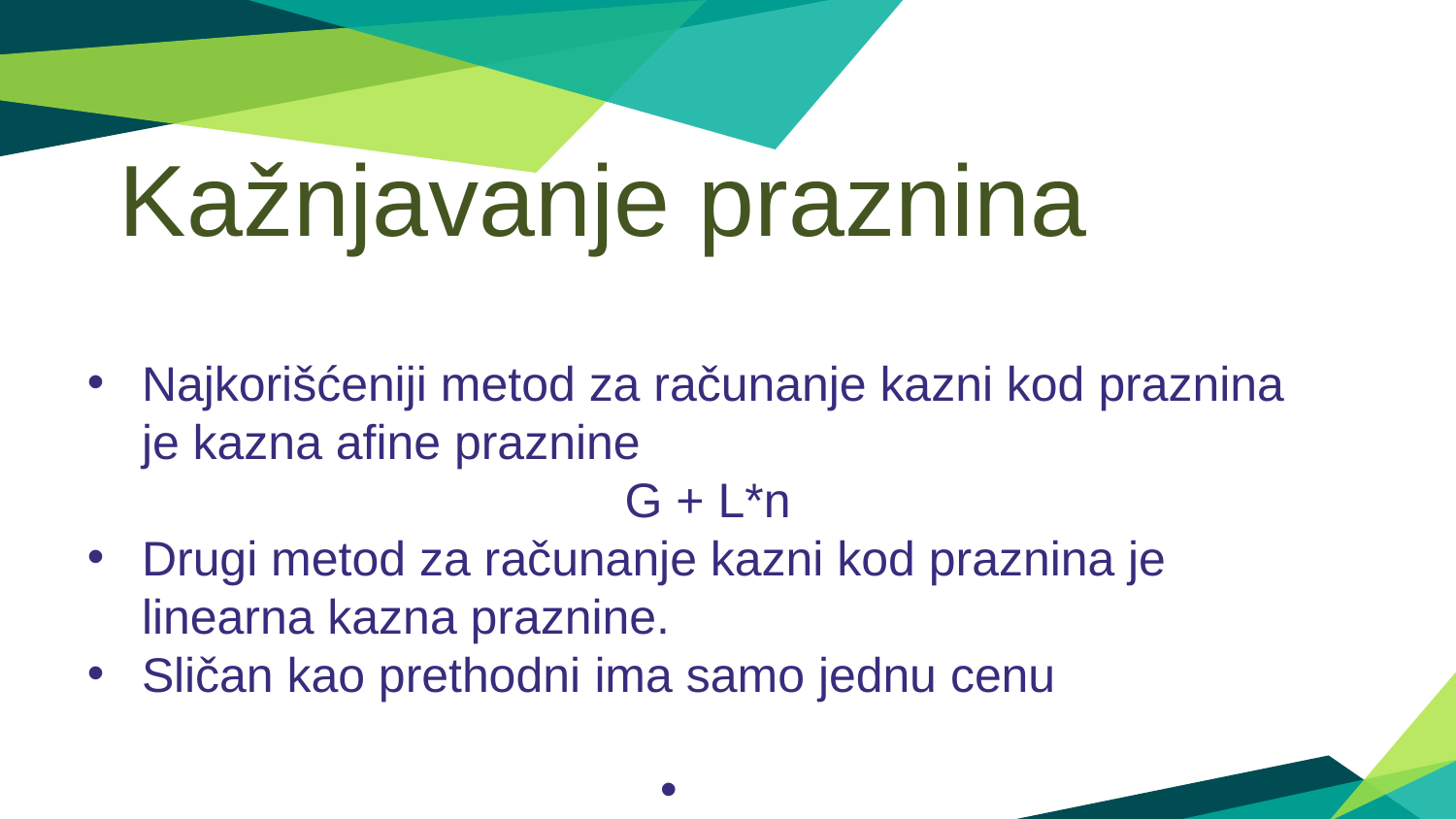

Kažnjavanje praznina
Najkorišćeniji metod za računanje kazni kod praznina je kazna afine praznine
G + L*n
Drugi metod za računanje kazni kod praznina je linearna kazna praznine.
Sličan kao prethodni ima samo jednu cenu